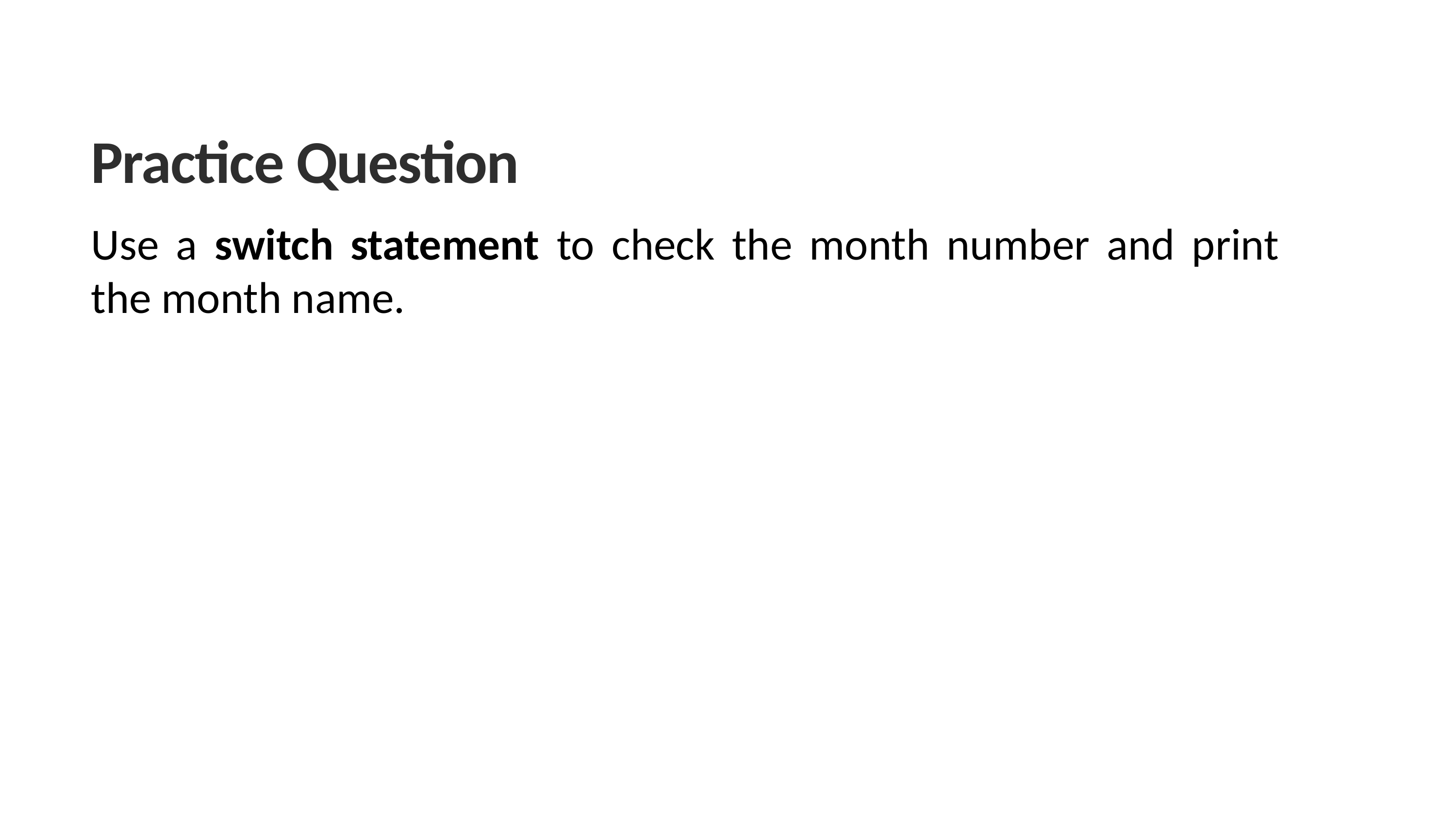

Practice Question
Use a switch statement to check the month number and print the month name.